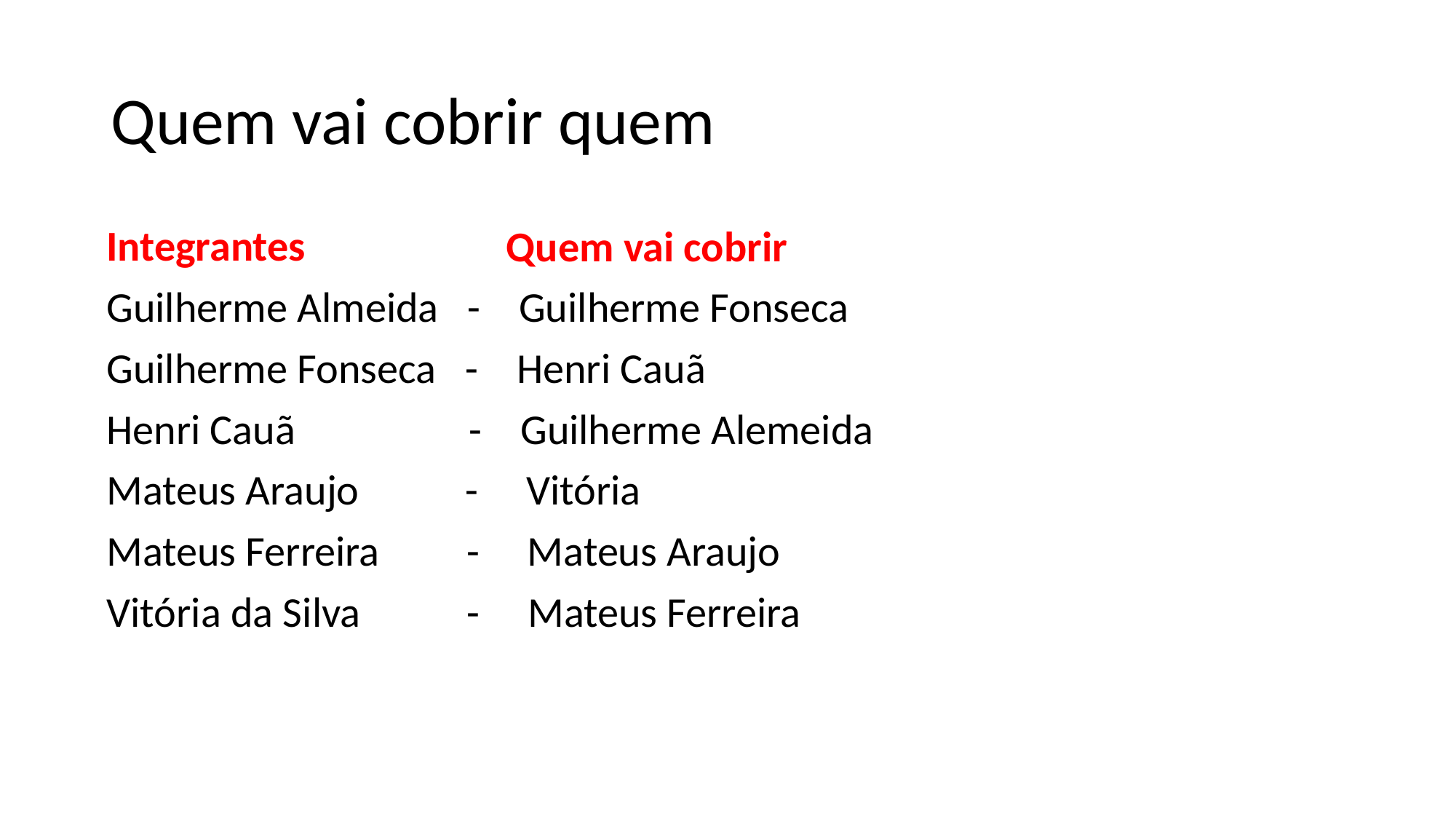

# Quem vai cobrir quem
Quem vai cobrir
Integrantes
Guilherme Almeida   -    Guilherme Fonseca
Guilherme Fonseca   -    Henri Cauã
Henri Cauã                  -    Guilherme Alemeida
Mateus Araujo           -     Vitória
Mateus Ferreira         -     Mateus Araujo
Vitória da Silva           -     Mateus Ferreira